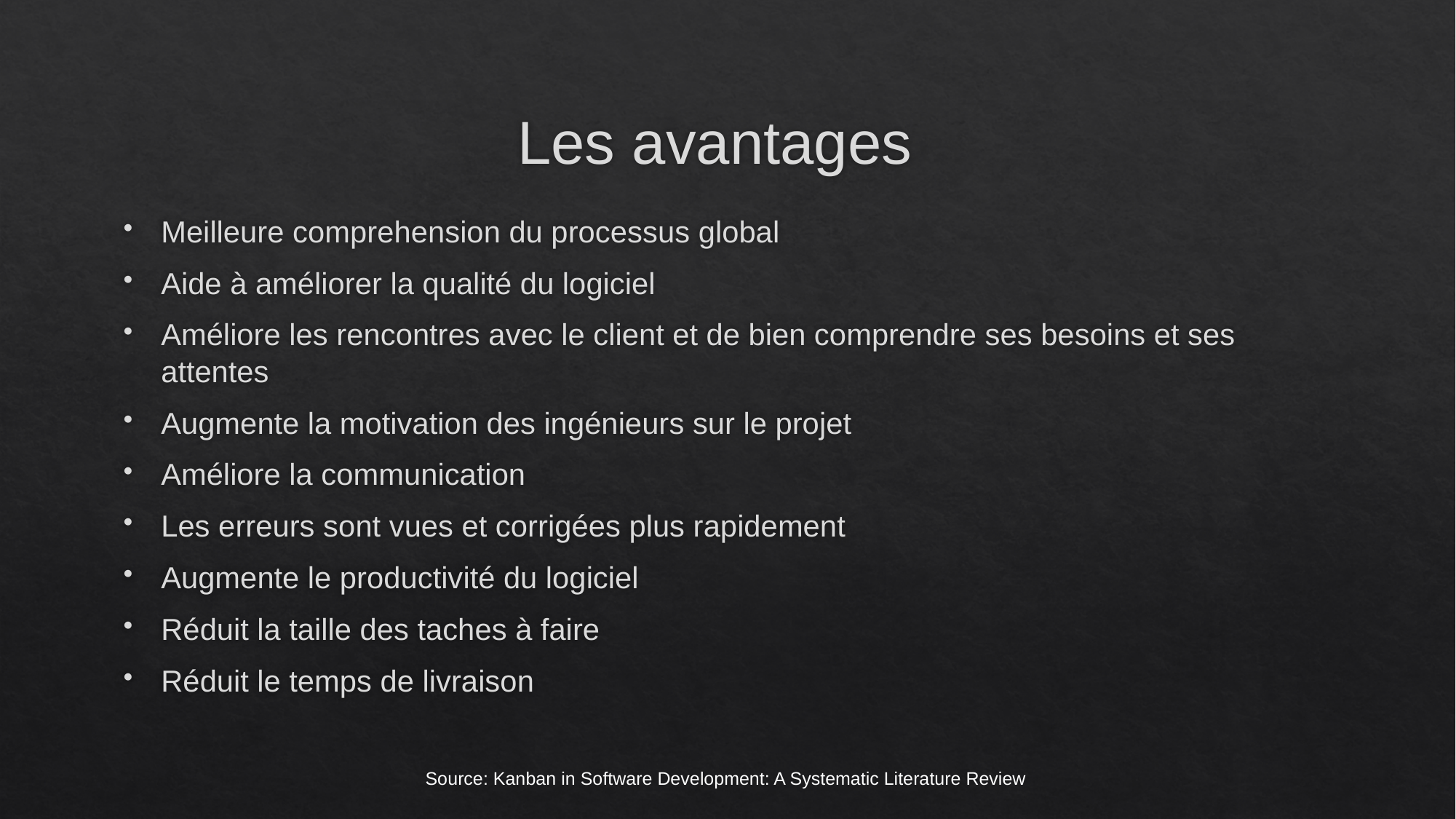

# Les avantages
Meilleure comprehension du processus global
Aide à améliorer la qualité du logiciel
Améliore les rencontres avec le client et de bien comprendre ses besoins et ses attentes
Augmente la motivation des ingénieurs sur le projet
Améliore la communication
Les erreurs sont vues et corrigées plus rapidement
Augmente le productivité du logiciel
Réduit la taille des taches à faire
Réduit le temps de livraison
Source: Kanban in Software Development: A Systematic Literature Review